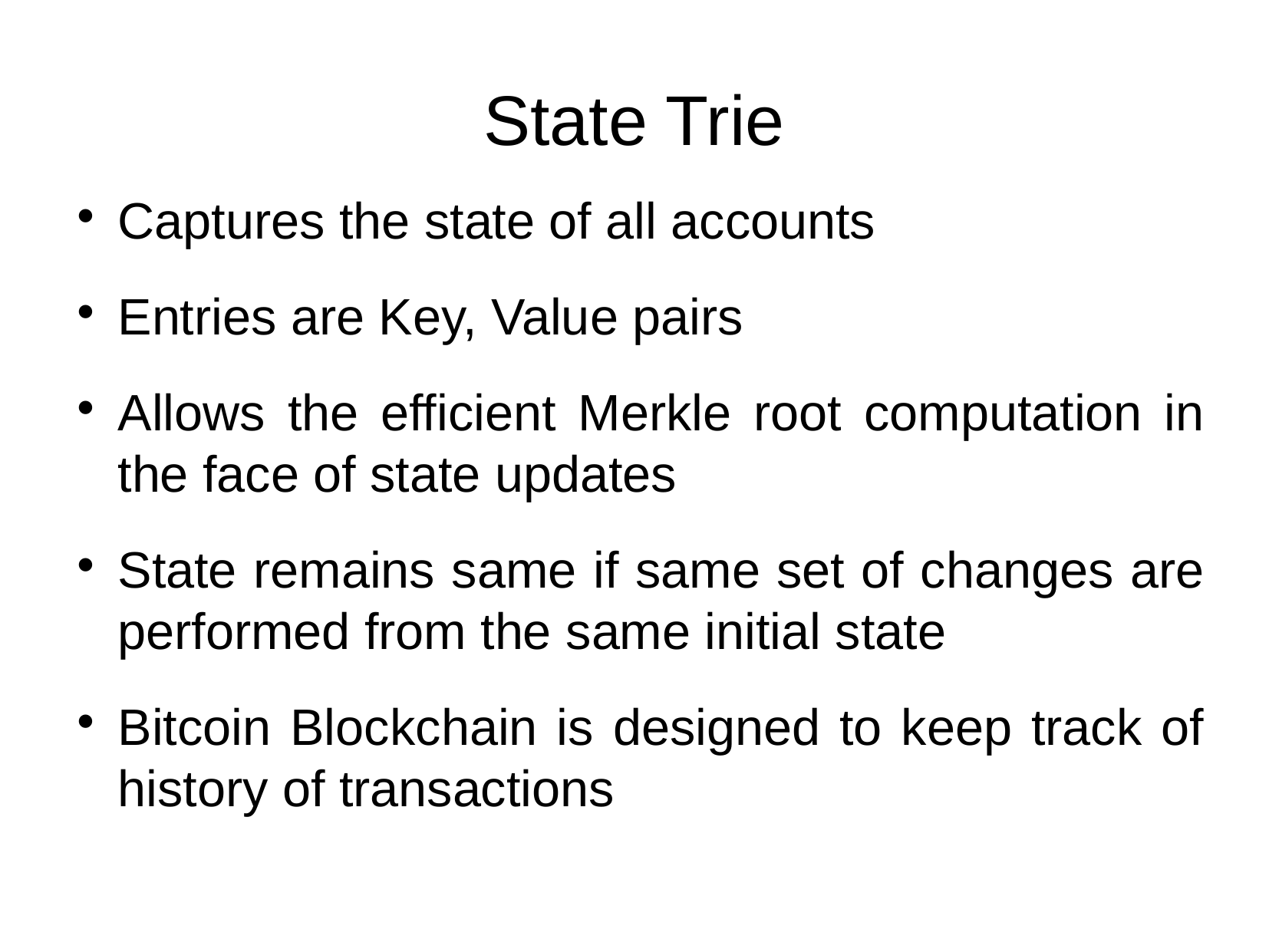

State Trie
Captures the state of all accounts

Entries are Key, Value pairs

Allows the efficient Merkle root computation in the face of state updates

State remains same if same set of changes are performed from the same initial state

Bitcoin Blockchain is designed to keep track of history of transactions